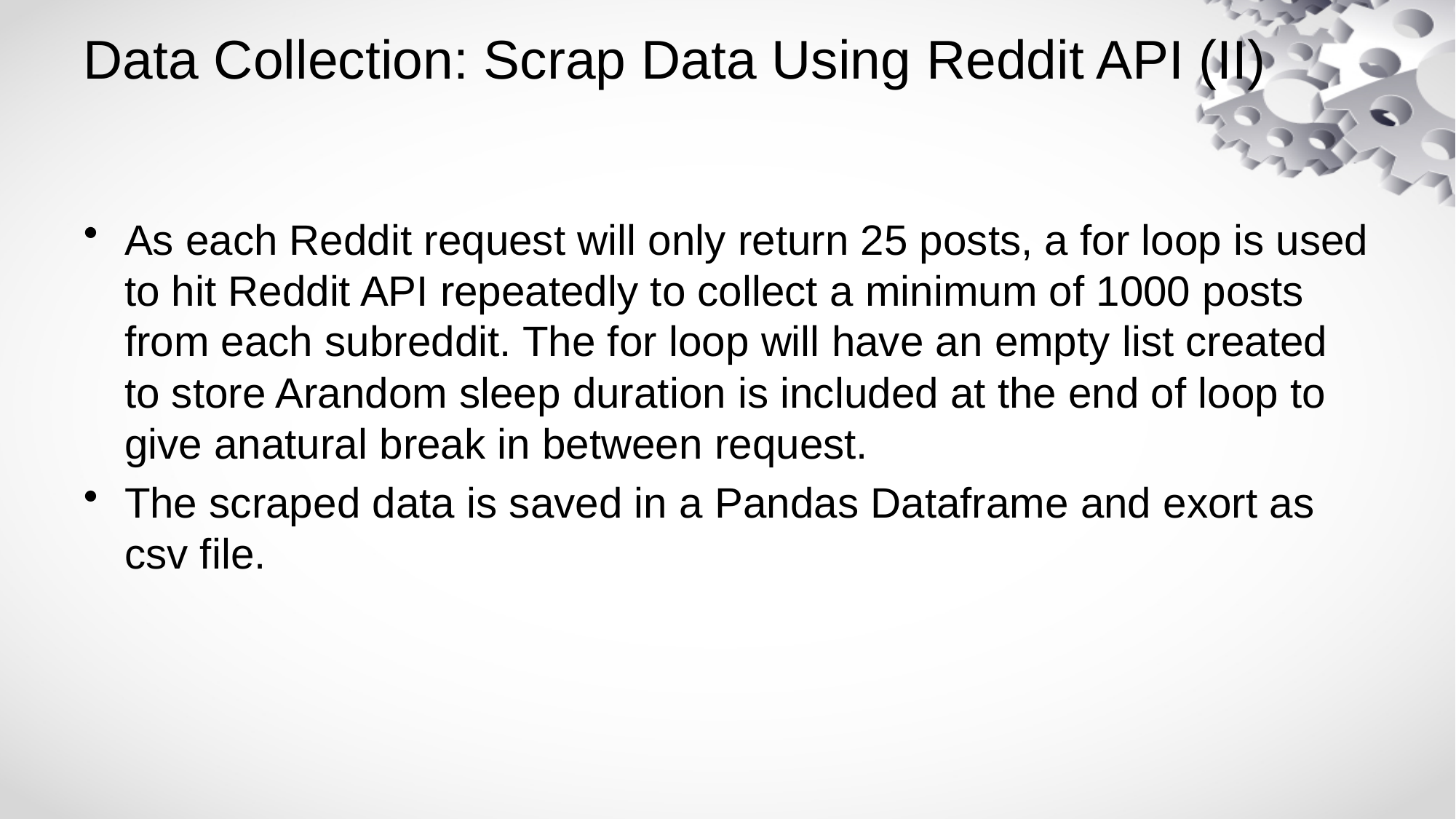

# Data Collection: Scrap Data Using Reddit API (II)

As each Reddit request will only return 25 posts, a for loop is used to hit Reddit API repeatedly to collect a minimum of 1000 posts from each subreddit. The for loop will have an empty list created to store Arandom sleep duration is included at the end of loop to give anatural break in between request.
The scraped data is saved in a Pandas Dataframe and exort as csv file.